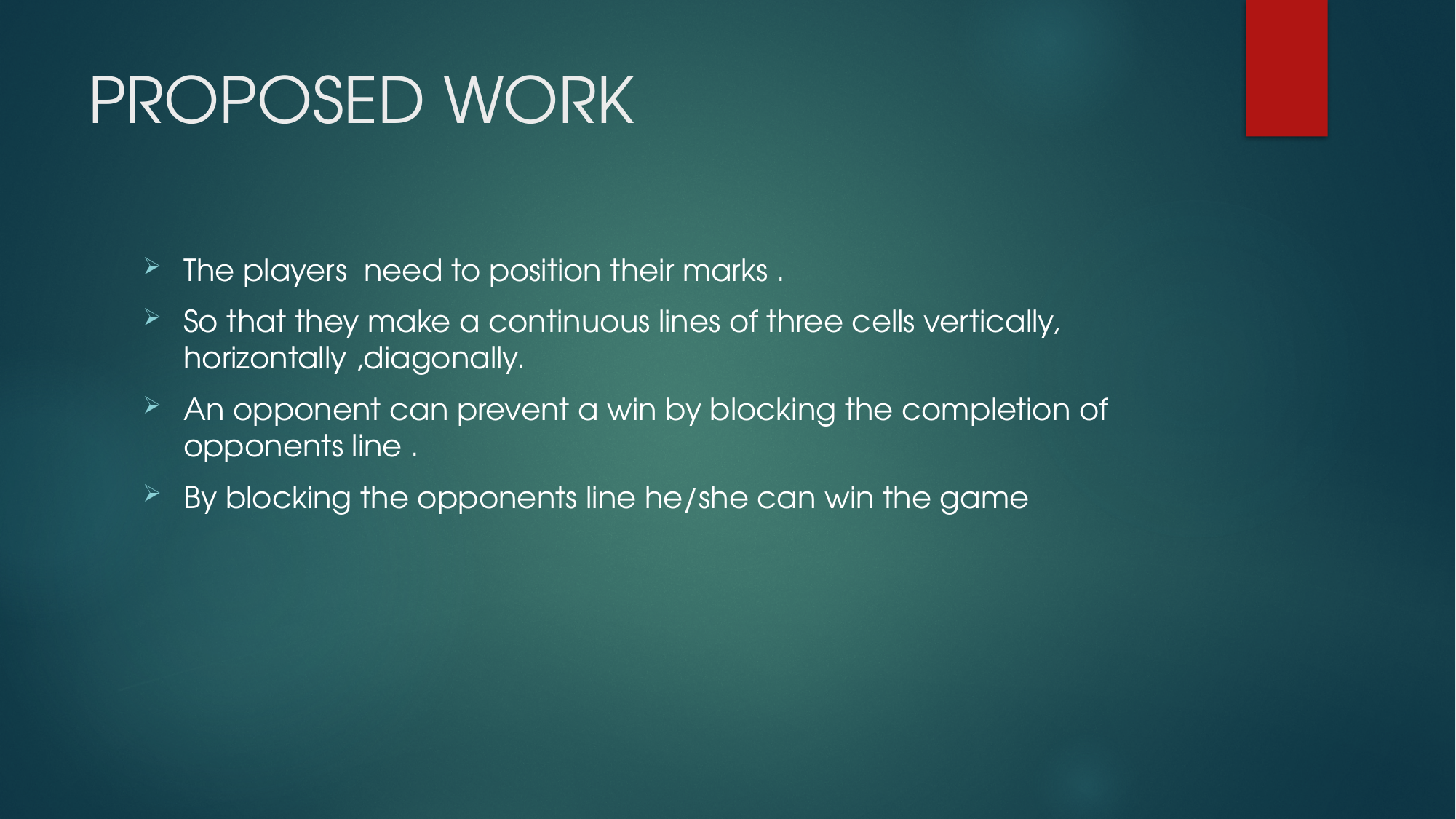

# PROPOSED WORK
The players  need to position their marks .
So that they make a continuous lines of three cells vertically, horizontally ,diagonally.
An opponent can prevent a win by blocking the completion of opponents line .
By blocking the opponents line he/she can win the game